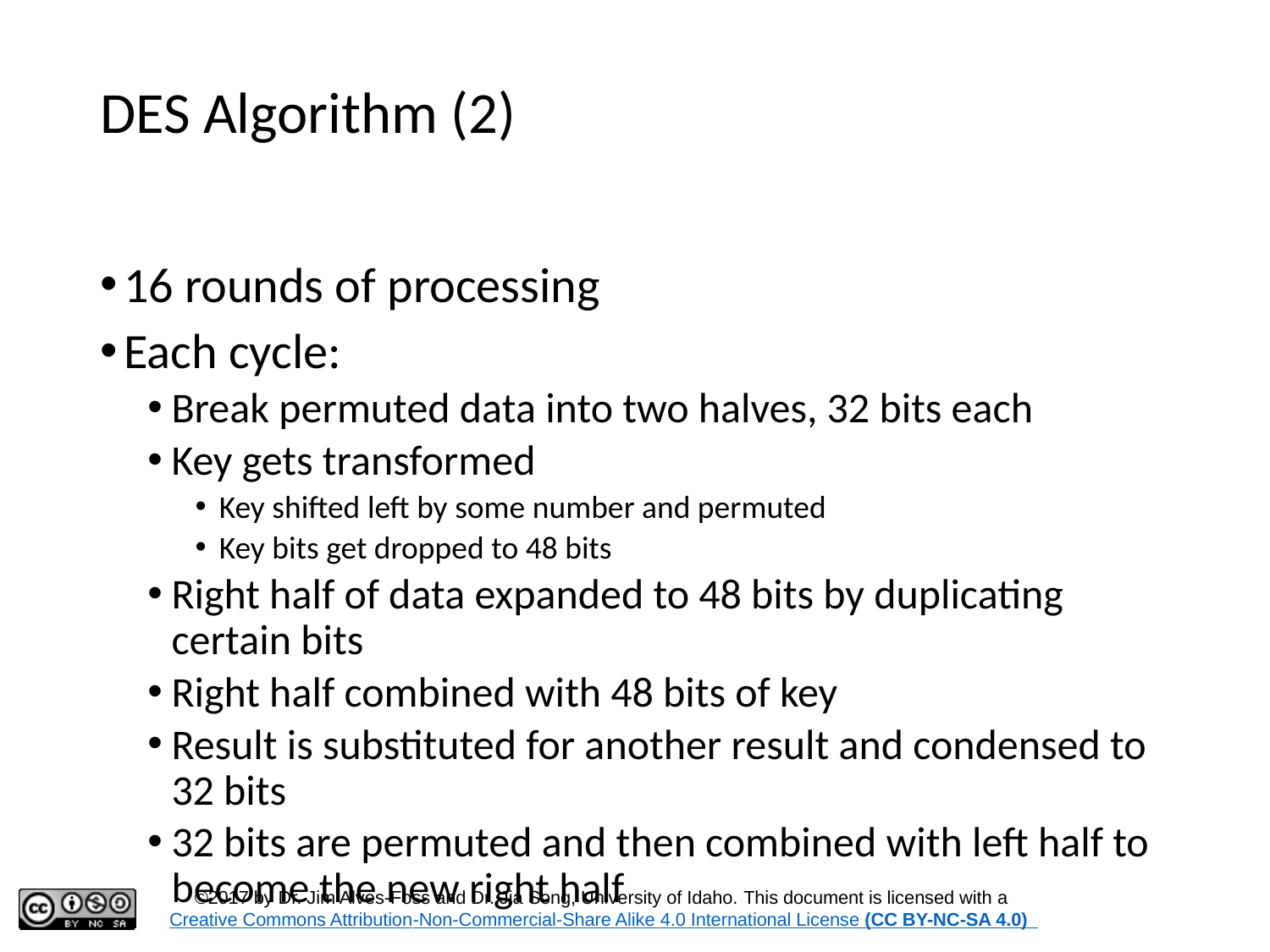

# DES Algorithm (2)
16 rounds of processing
Each cycle:
Break permuted data into two halves, 32 bits each
Key gets transformed
Key shifted left by some number and permuted
Key bits get dropped to 48 bits
Right half of data expanded to 48 bits by duplicating certain bits
Right half combined with 48 bits of key
Result is substituted for another result and condensed to 32 bits
32 bits are permuted and then combined with left half to become the new right half